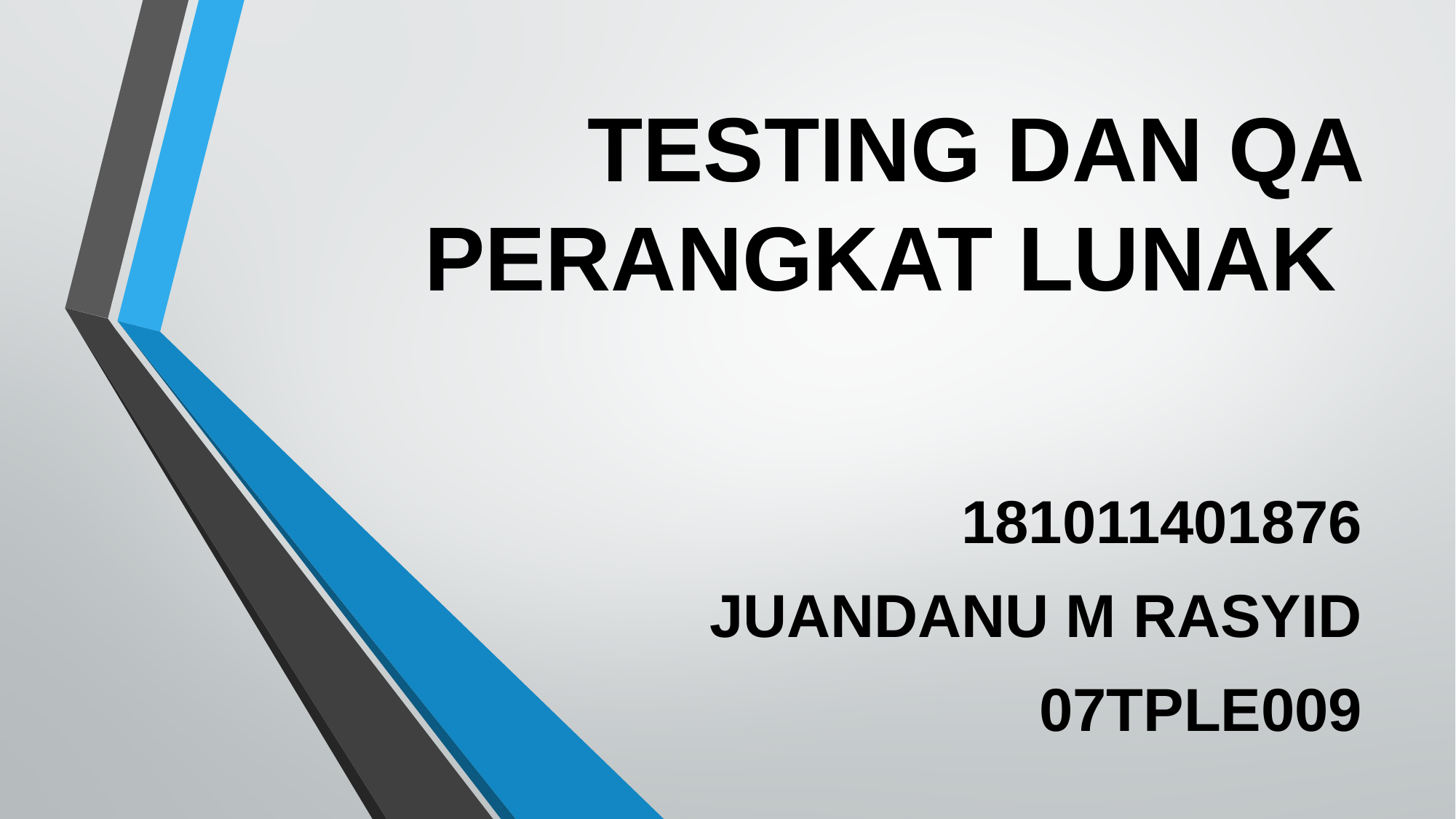

# TESTING DAN QA PERANGKAT LUNAK
181011401876
JUANDANU M RASYID
07TPLE009